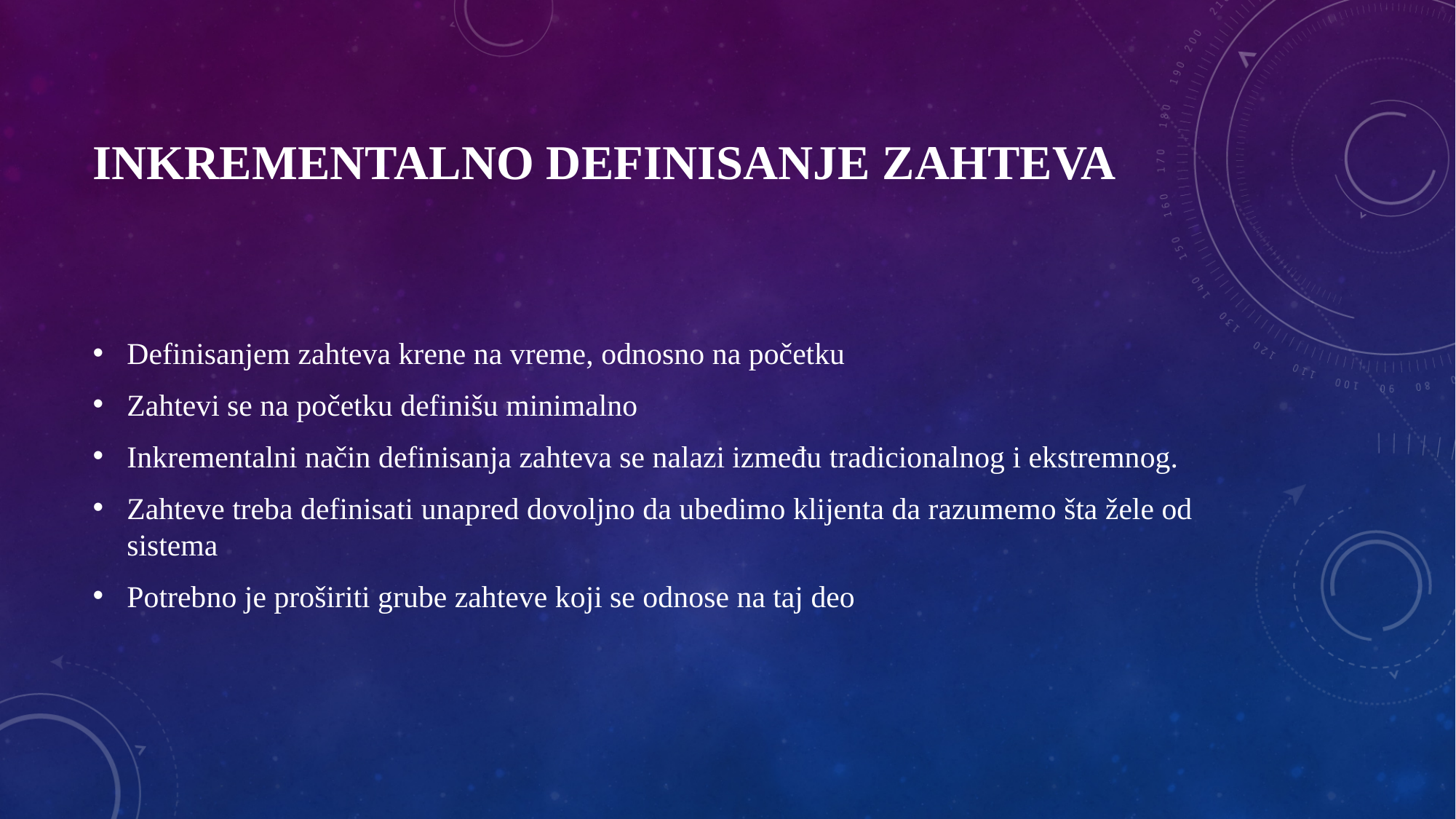

# Inkrementalno definisanje zahteva
Definisanjem zahteva krene na vreme, odnosno na početku
Zahtevi se na početku definišu minimalno
Inkrementalni način definisanja zahteva se nalazi između tradicionalnog i ekstremnog.
Zahteve treba definisati unapred dovoljno da ubedimo klijenta da razumemo šta žele od sistema
Potrebno je proširiti grube zahteve koji se odnose na taj deo